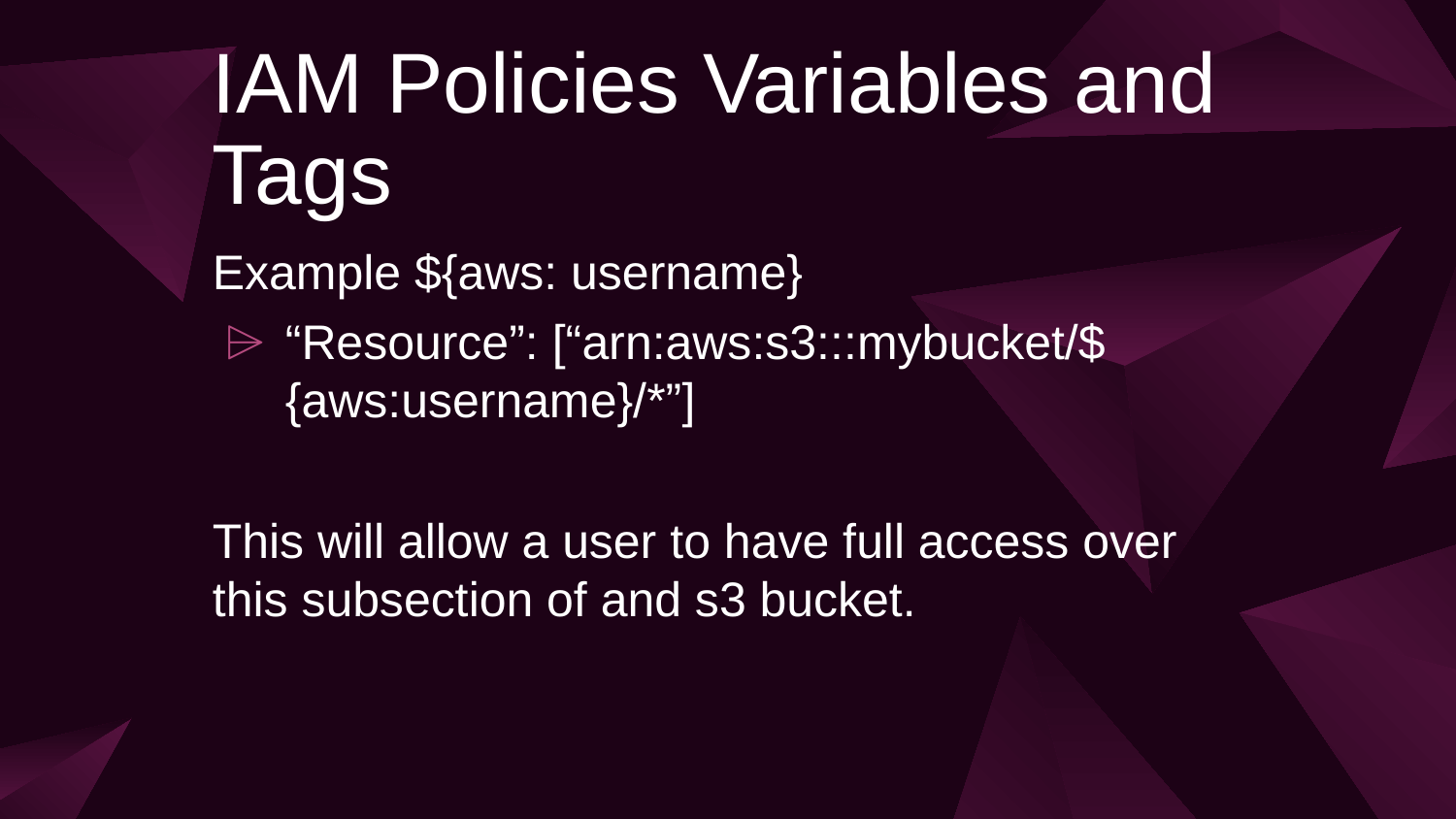

# IAM Policies Variables and Tags
Example ${aws: username}
“Resource”: [“arn:aws:s3:::mybucket/${aws:username}/*”]

This will allow a user to have full access over this subsection of and s3 bucket.